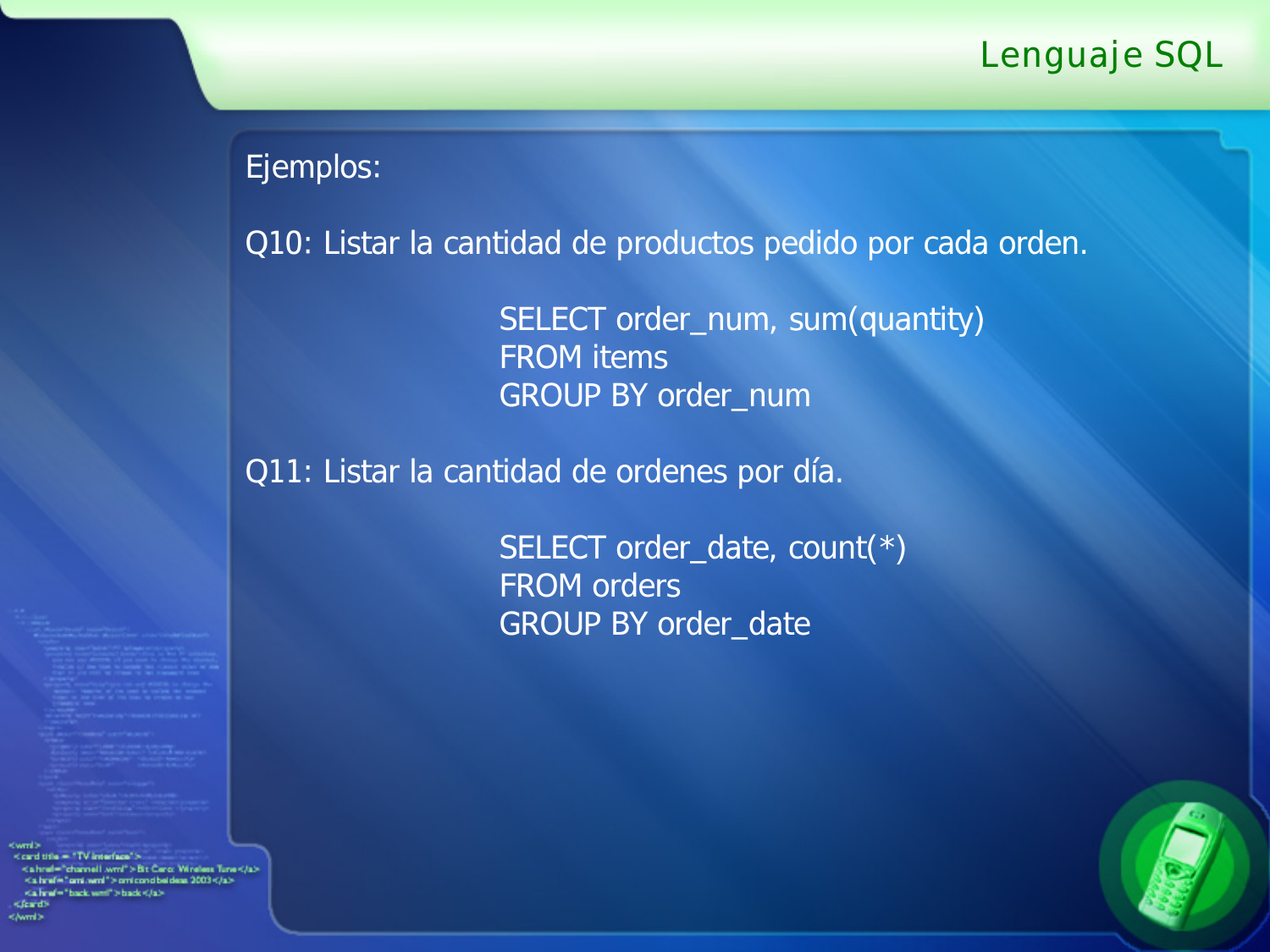

# Lenguaje SQL
Ejemplos:

Q10: Listar la cantidad de productos pedido por cada orden.

		SELECT order_num, sum(quantity)
		FROM items
		GROUP BY order_num

Q11: Listar la cantidad de ordenes por día.

		SELECT order_date, count(*)
		FROM orders
		GROUP BY order_date